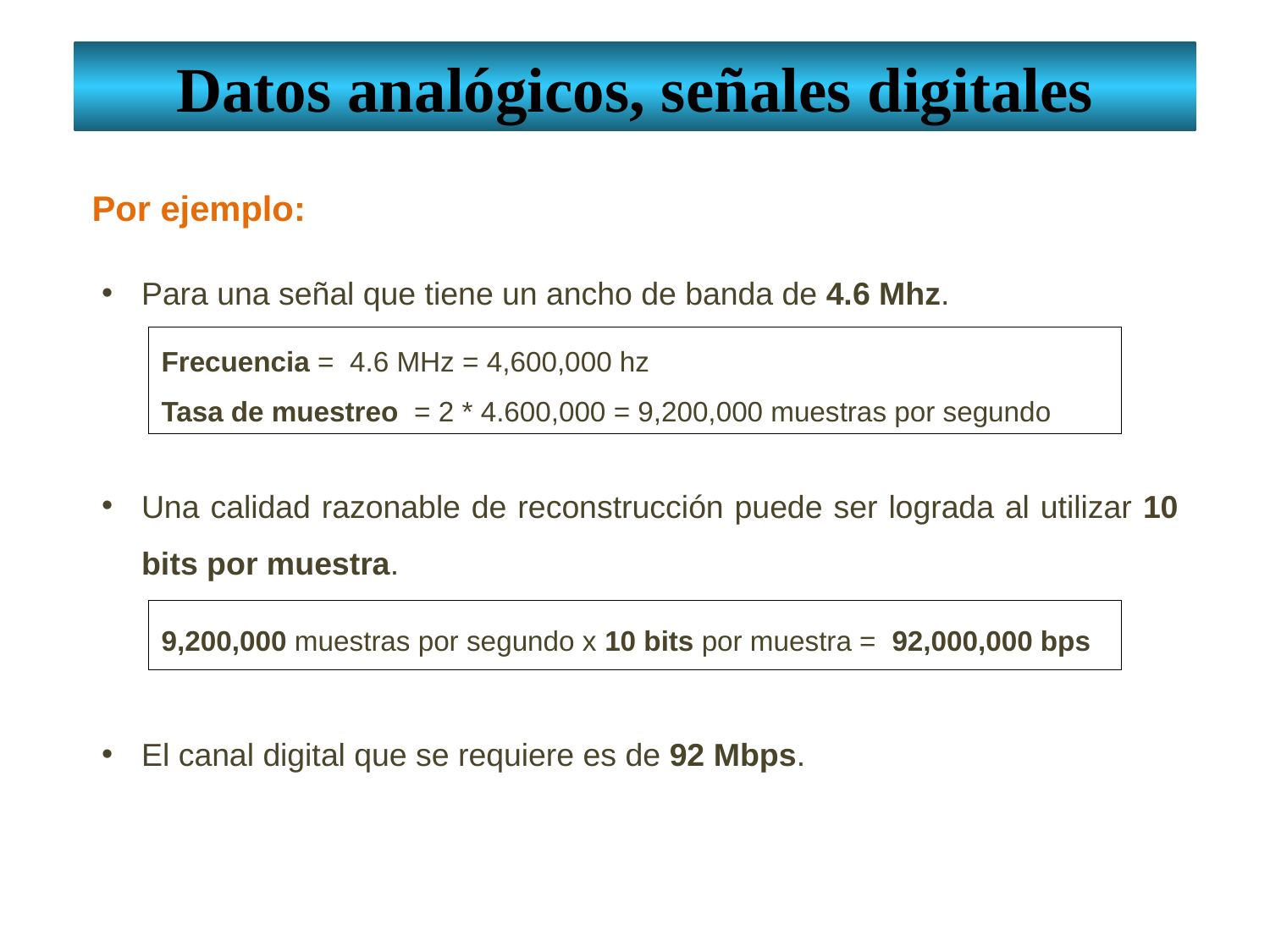

Datos analógicos, señales digitales
Por ejemplo:
Para una señal que tiene un ancho de banda de 4.6 Mhz.
Frecuencia =  4.6 MHz = 4,600,000 hz
Tasa de muestreo  = 2 * 4.600,000 = 9,200,000 muestras por segundo
Una calidad razonable de reconstrucción puede ser lograda al utilizar 10 bits por muestra.
9,200,000 muestras por segundo x 10 bits por muestra =  92,000,000 bps
El canal digital que se requiere es de 92 Mbps.